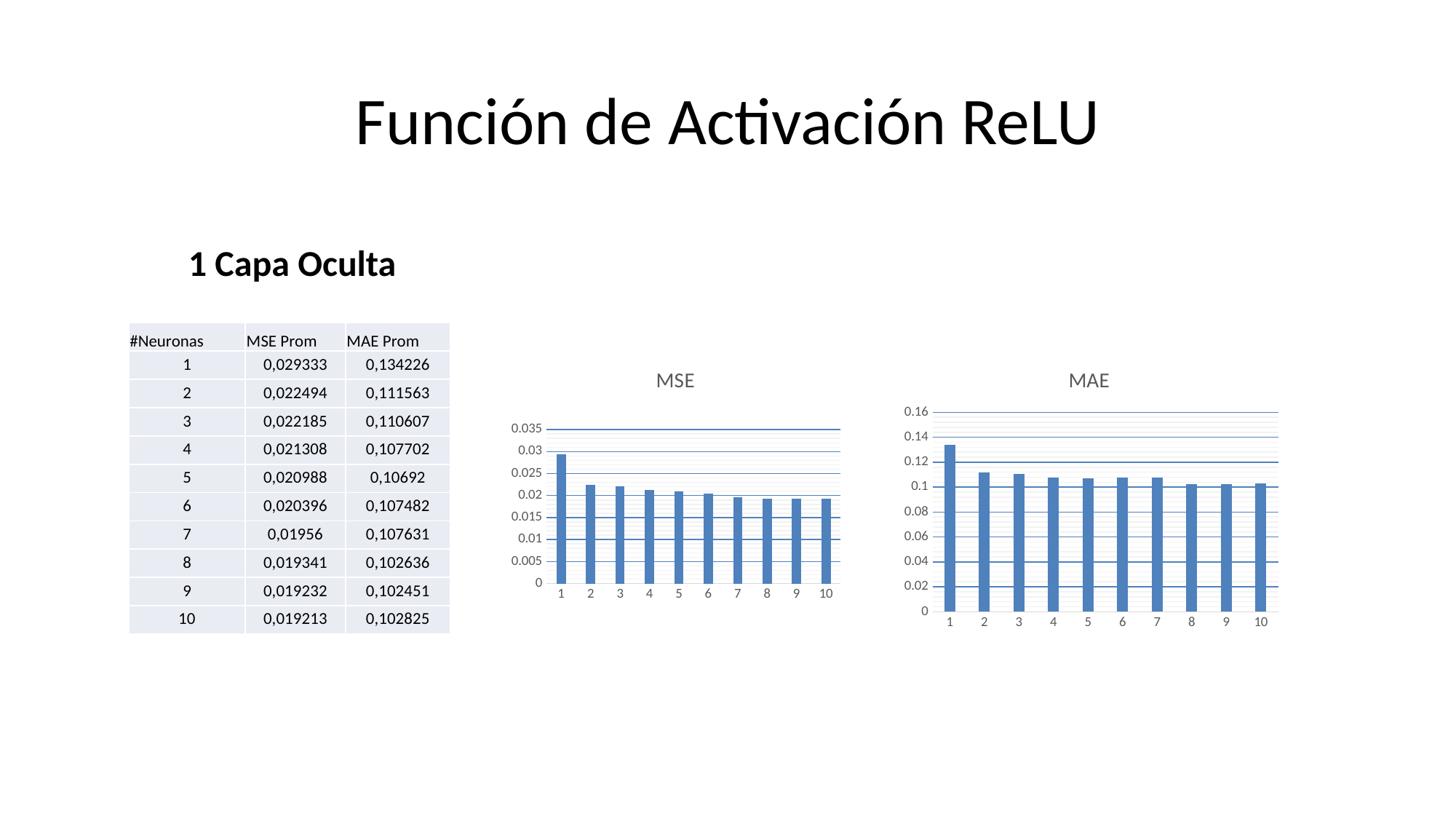

# Función de Activación ReLU
1 Capa Oculta
| #Neuronas | MSE Prom | MAE Prom |
| --- | --- | --- |
| 1 | 0,029333 | 0,134226 |
| 2 | 0,022494 | 0,111563 |
| 3 | 0,022185 | 0,110607 |
| 4 | 0,021308 | 0,107702 |
| 5 | 0,020988 | 0,10692 |
| 6 | 0,020396 | 0,107482 |
| 7 | 0,01956 | 0,107631 |
| 8 | 0,019341 | 0,102636 |
| 9 | 0,019232 | 0,102451 |
| 10 | 0,019213 | 0,102825 |

### Chart: MSE

| Category | MSE Prom |
|---|---|

### Chart: MAE

| Category | MAE Prom |
|---|---|